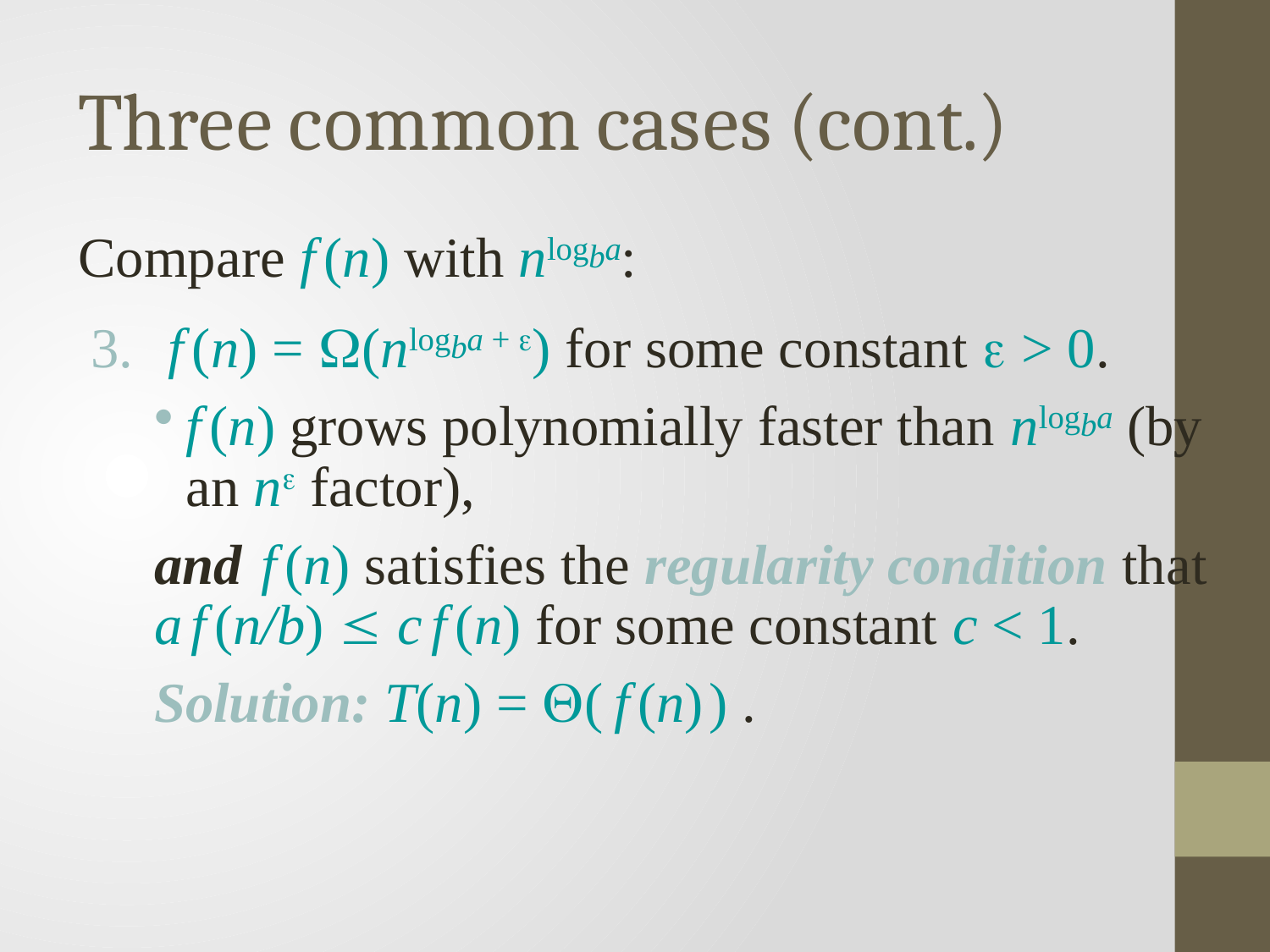

# Three common cases (cont.)
Compare f (n) with nlogba:
 f (n) = Ω(nlogba + ε) for some constant ε > 0.
f (n) grows polynomially faster than nlogba (by an nε factor),
	and  f (n) satisfies the regularity condition that a f (n/b) ≤ c f (n) for some constant c < 1.
	Solution: T(n) = Θ( f (n) ) .